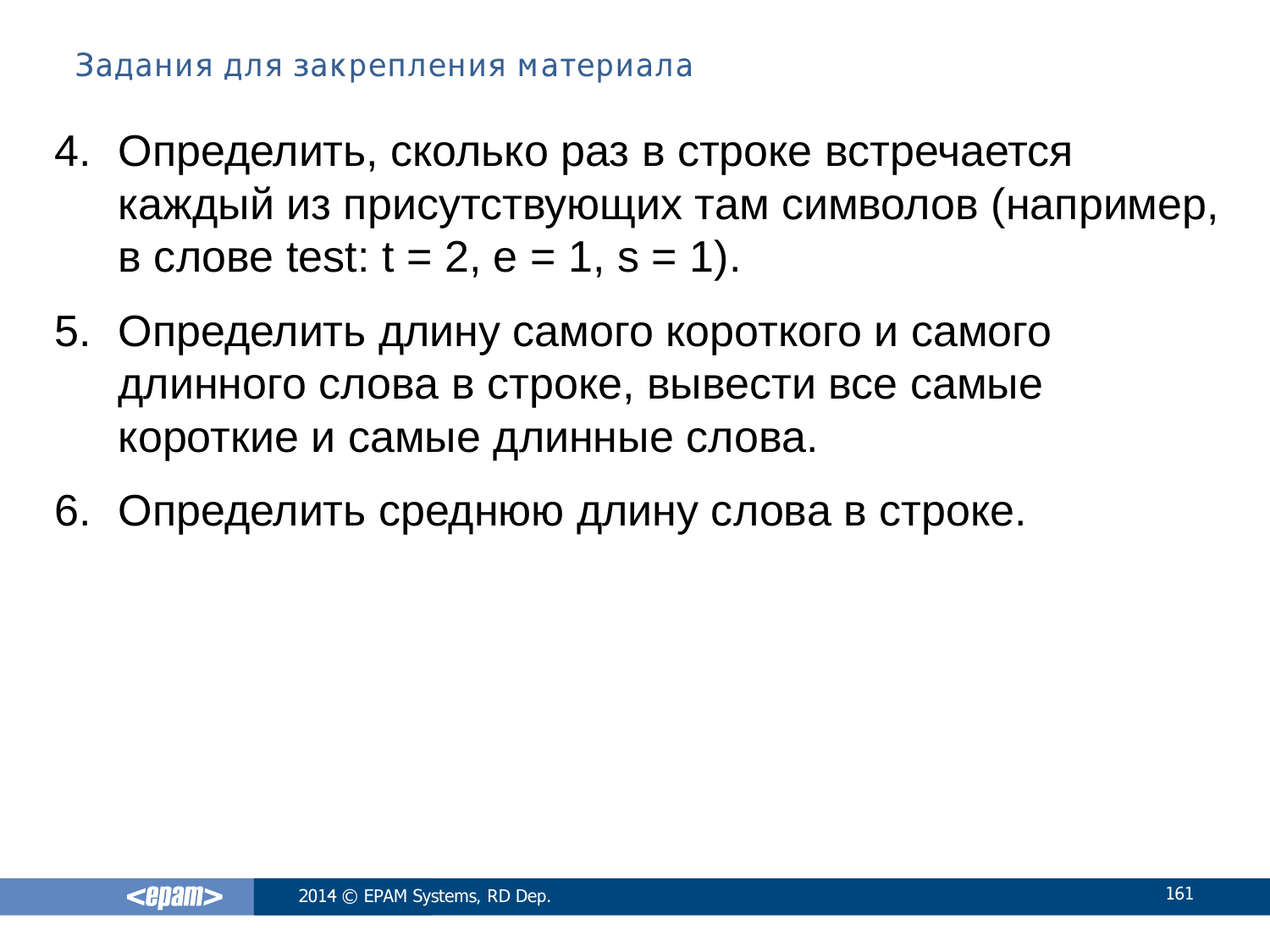

# Задания для закрепления материала
Определить, сколько раз в строке встречается каждый из присутствующих там символов (например, в слове test: t = 2, e = 1, s = 1).
Определить длину самого короткого и самого длинного слова в строке, вывести все самые короткие и самые длинные слова.
Определить среднюю длину слова в строке.
161
2014 © EPAM Systems, RD Dep.